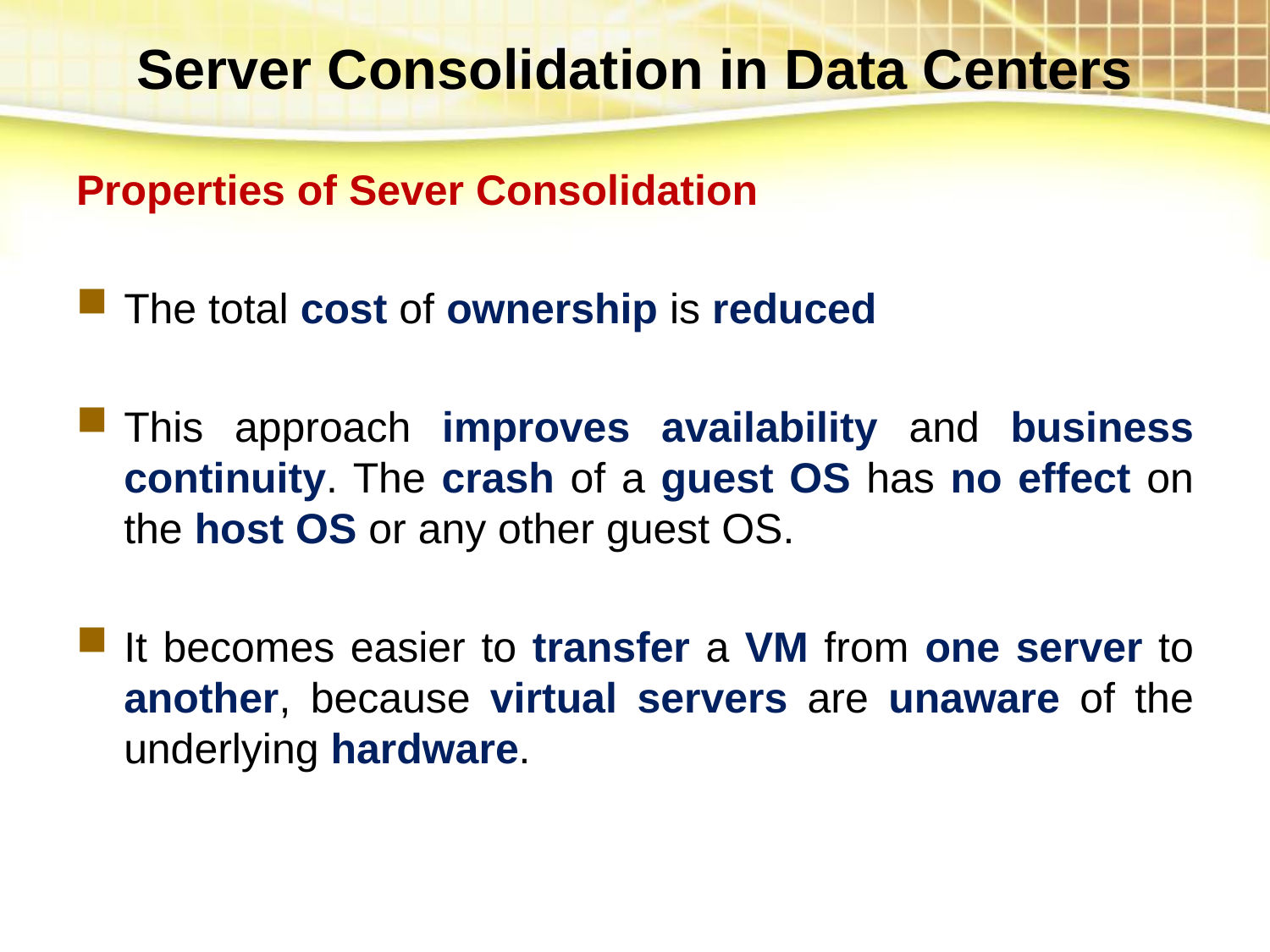

# Server Consolidation in Data Centers
Properties of Sever Consolidation

The total cost of ownership is reduced

This approach improves availability and business continuity. The crash of a guest OS has no effect on the host OS or any other guest OS.

It becomes easier to transfer a VM from one server to another, because virtual servers are unaware of the underlying hardware.